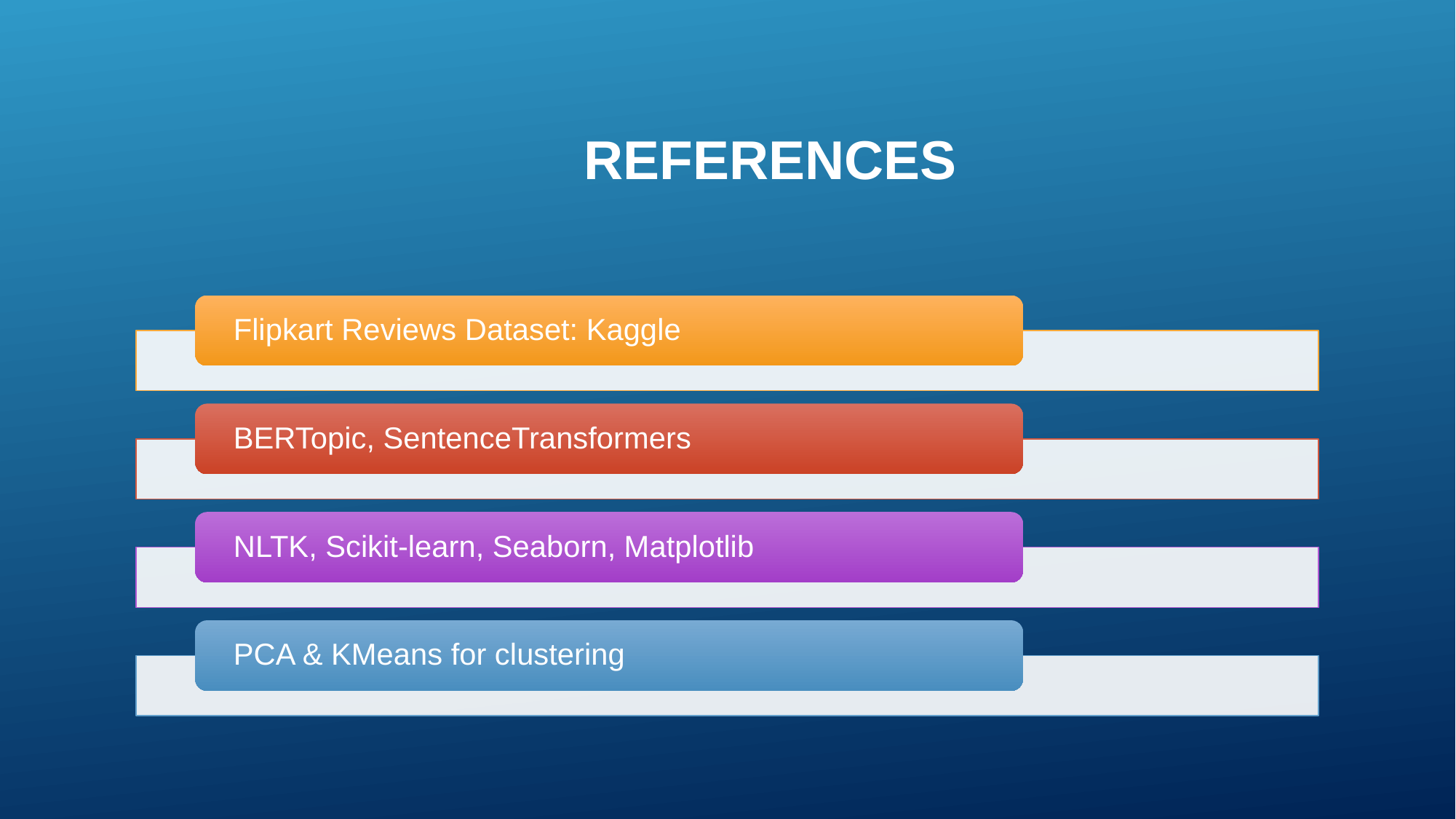

# References
Flipkart Reviews Dataset: Kaggle
BERTopic, SentenceTransformers
NLTK, Scikit-learn, Seaborn, Matplotlib
PCA & KMeans for clustering